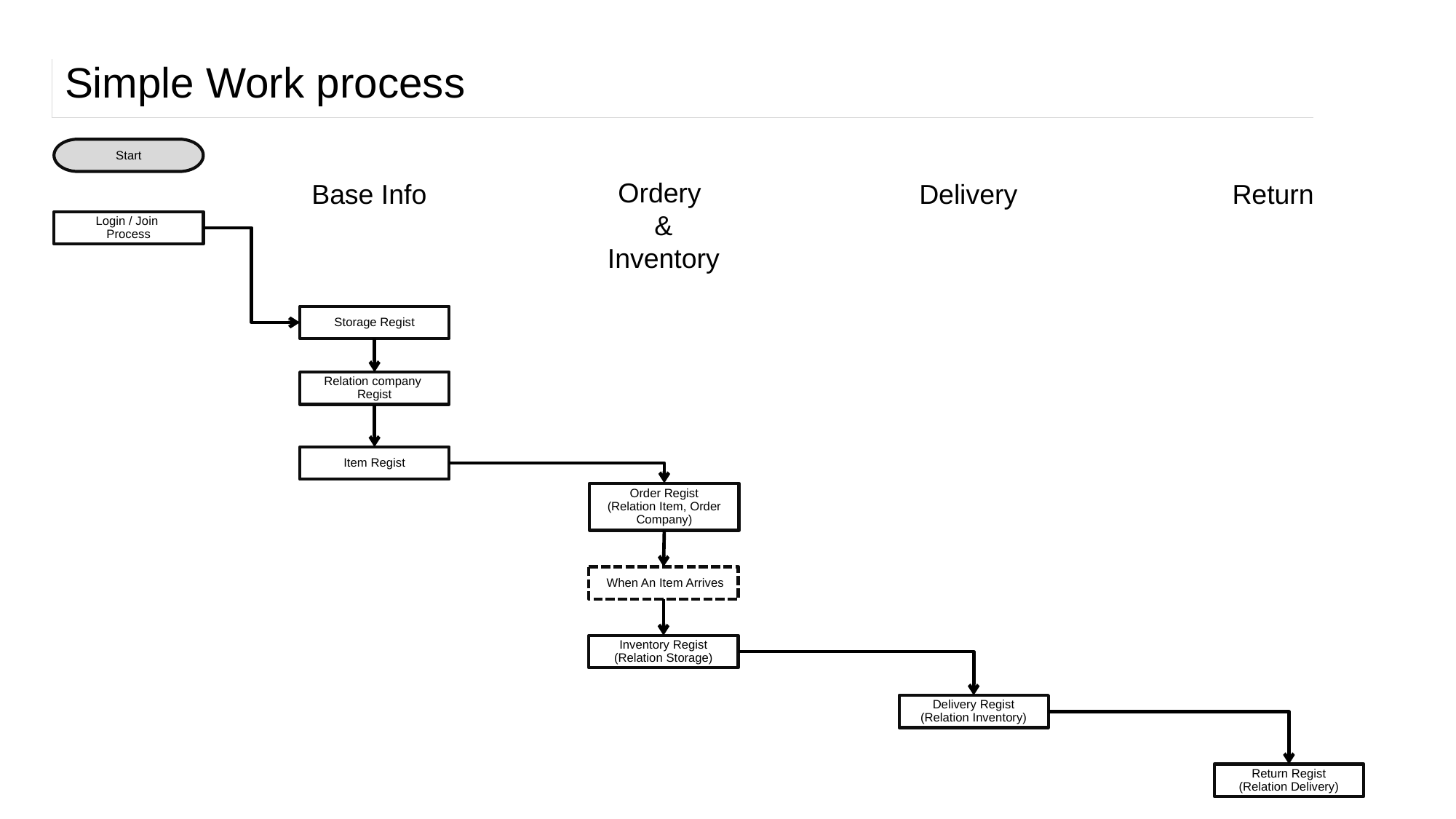

# Simple Work process
Start
Ordery
&
Inventory
Base Info
Delivery
Return
Login / Join
Process
Storage Regist
Relation company
Regist
Item Regist
Order Regist
(Relation Item, Order Company)
 When An Item Arrives
Inventory Regist
(Relation Storage)
Delivery Regist
(Relation Inventory)
Return Regist
(Relation Delivery)